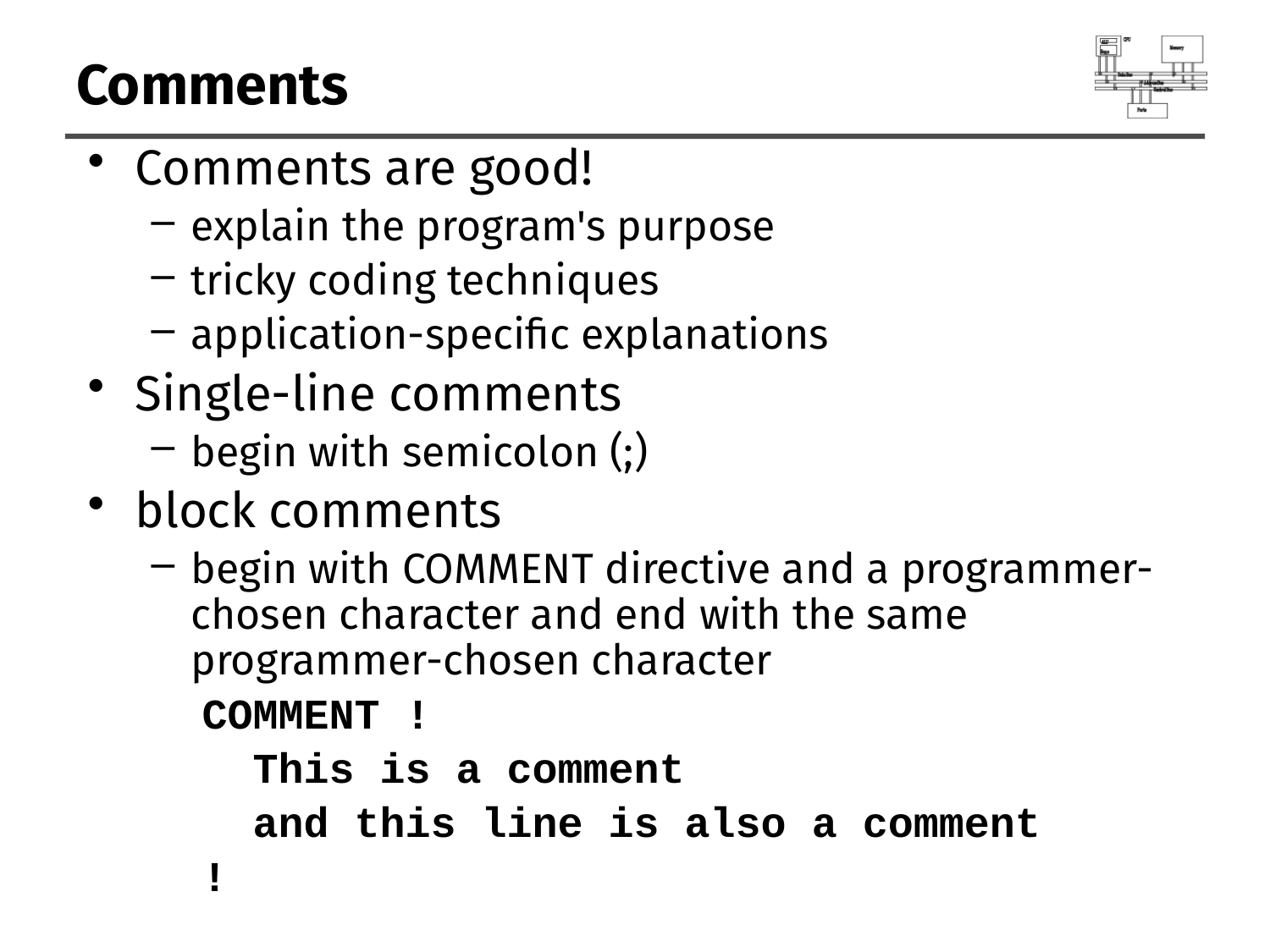

# Comments
Comments are good!
explain the program's purpose
tricky coding techniques
application-specific explanations
Single-line comments
begin with semicolon (;)
block comments
begin with COMMENT directive and a programmer-chosen character and end with the same programmer-chosen character
  COMMENT !
    This is a comment
    and this line is also a comment
  !